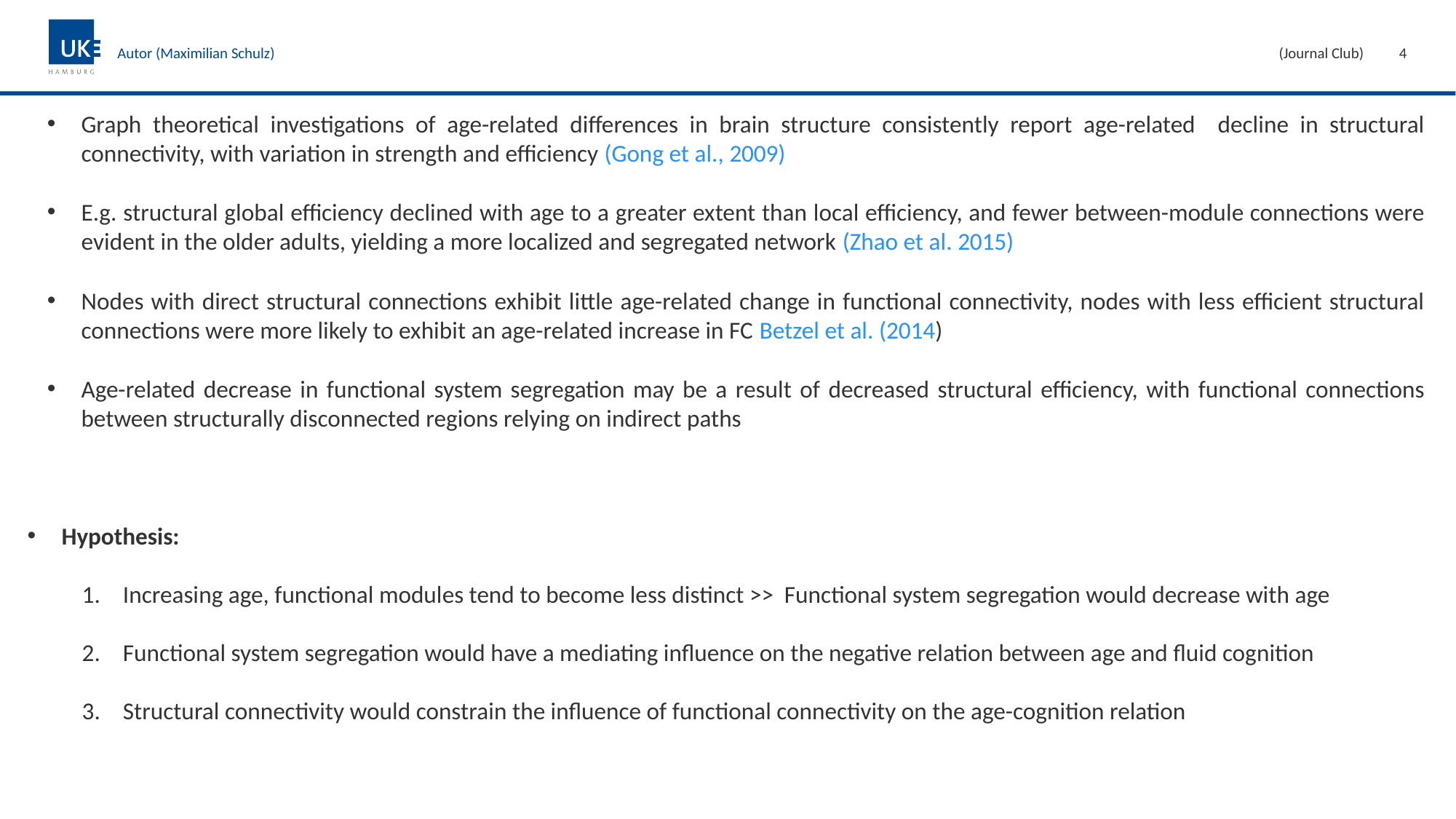

(Journal Club)
4
Autor (Maximilian Schulz)
Graph theoretical investigations of age-related differences in brain structure consistently report age-related  decline in structural connectivity, with variation in strength and efficiency (Gong et al., 2009)
E.g. structural global efficiency declined with age to a greater extent than local efficiency, and fewer between-module connections were evident in the older adults, yielding a more localized and segregated network (Zhao et al. 2015)
Nodes with direct structural connections exhibit little age-related change in functional connectivity, nodes with less efficient structural connections were more likely to exhibit an age-related increase in FC Betzel et al. (2014)
Age-related decrease in functional system segregation may be a result of decreased structural efficiency, with functional connections between structurally disconnected regions relying on indirect paths

Hypothesis:
Increasing age, functional modules tend to become less distinct >>  Functional system segregation would decrease with age
Functional system segregation would have a mediating influence on the negative relation between age and fluid cognition
Structural connectivity would constrain the influence of functional connectivity on the age-cognition relation